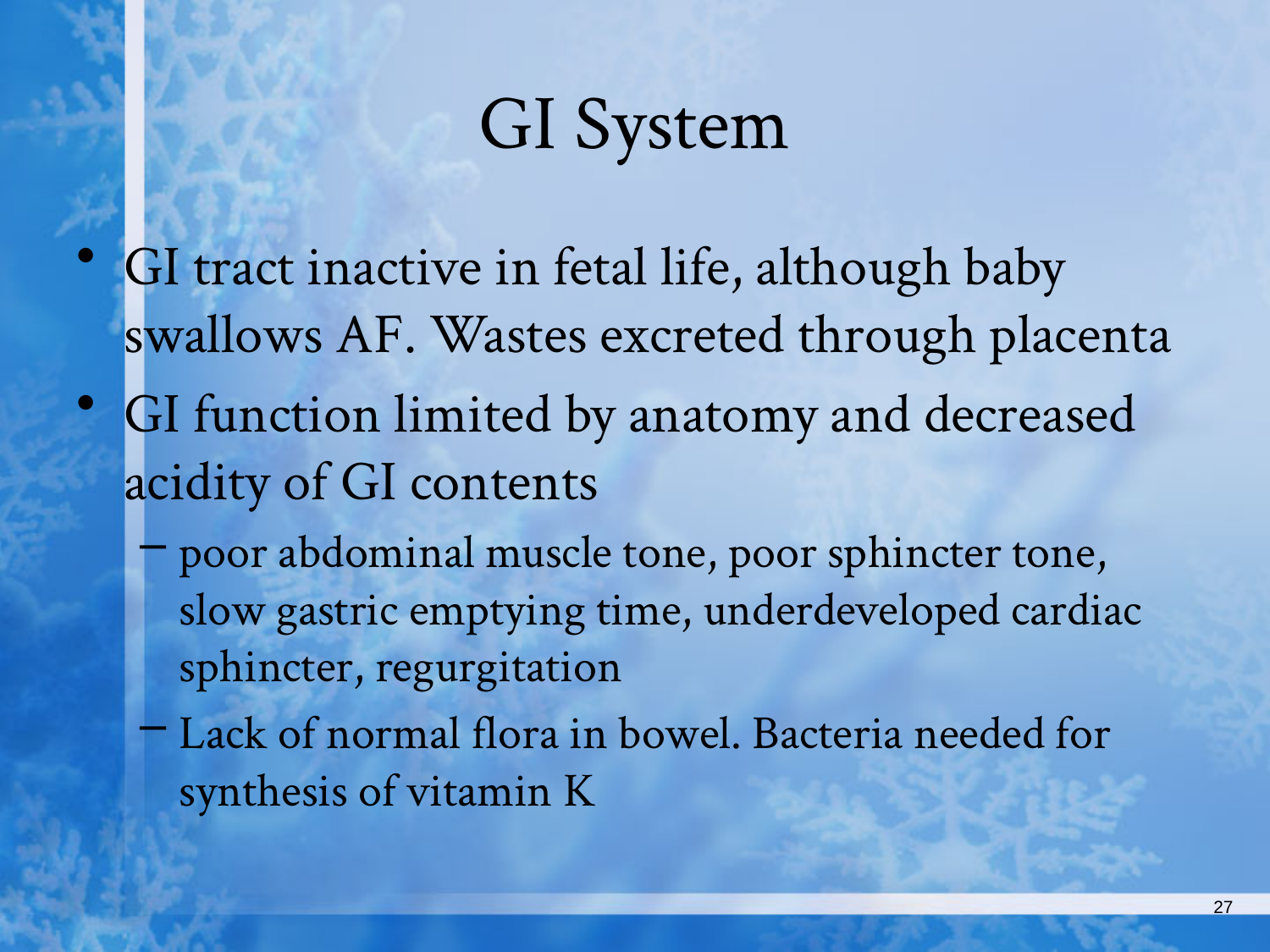

# GI System
GI tract inactive in fetal life, although baby swallows AF. Wastes excreted through placenta
GI function limited by anatomy and decreased acidity of GI contents
poor abdominal muscle tone, poor sphincter tone, slow gastric emptying time, underdeveloped cardiac sphincter, regurgitation
Lack of normal flora in bowel. Bacteria needed for synthesis of vitamin K

27